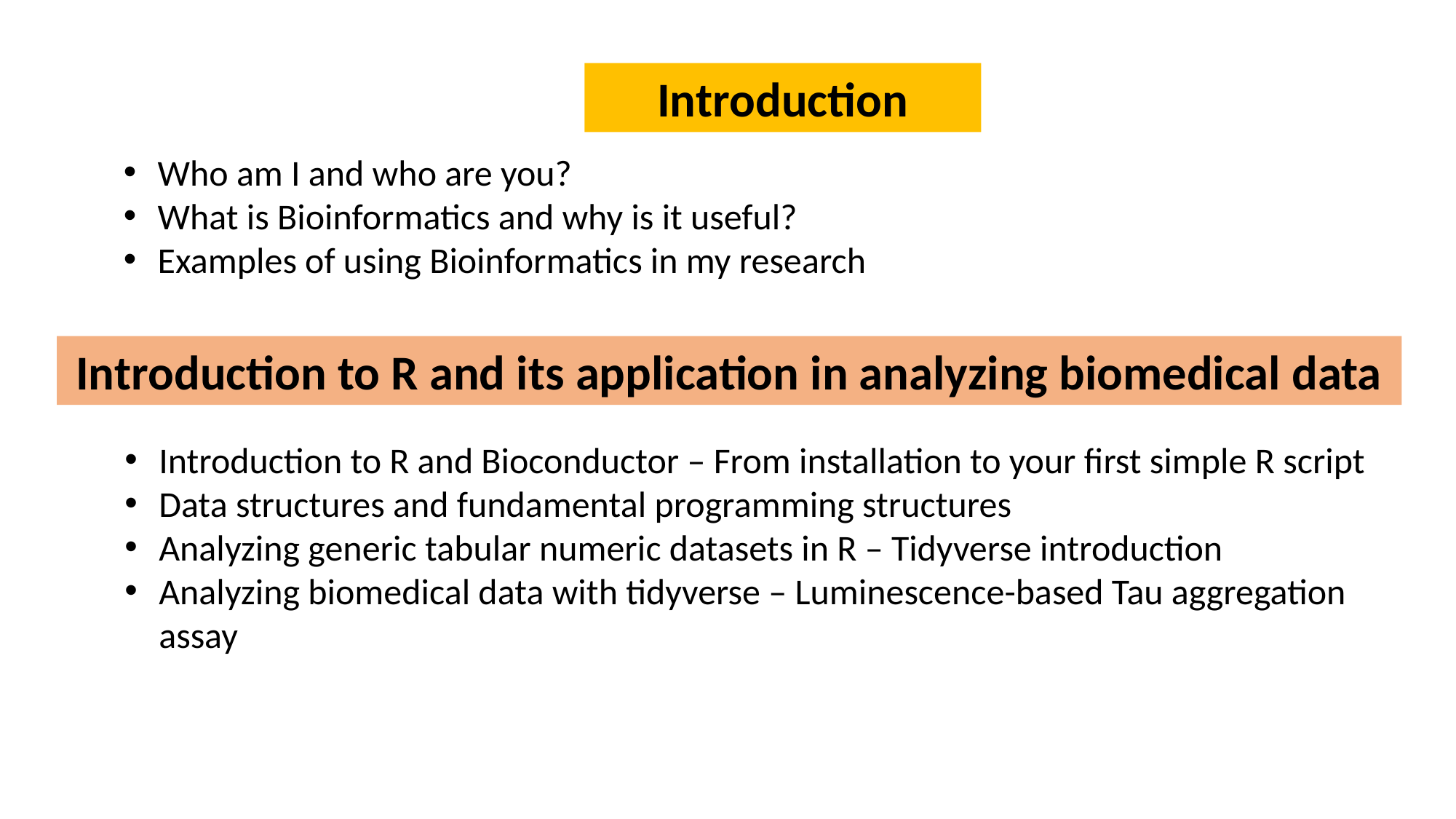

Introduction
Who am I and who are you?
What is Bioinformatics and why is it useful?
Examples of using Bioinformatics in my research
Introduction to R and its application in analyzing biomedical data
Introduction to R and Bioconductor – From installation to your first simple R script
Data structures and fundamental programming structures
Analyzing generic tabular numeric datasets in R – Tidyverse introduction
Analyzing biomedical data with tidyverse – Luminescence-based Tau aggregation assay